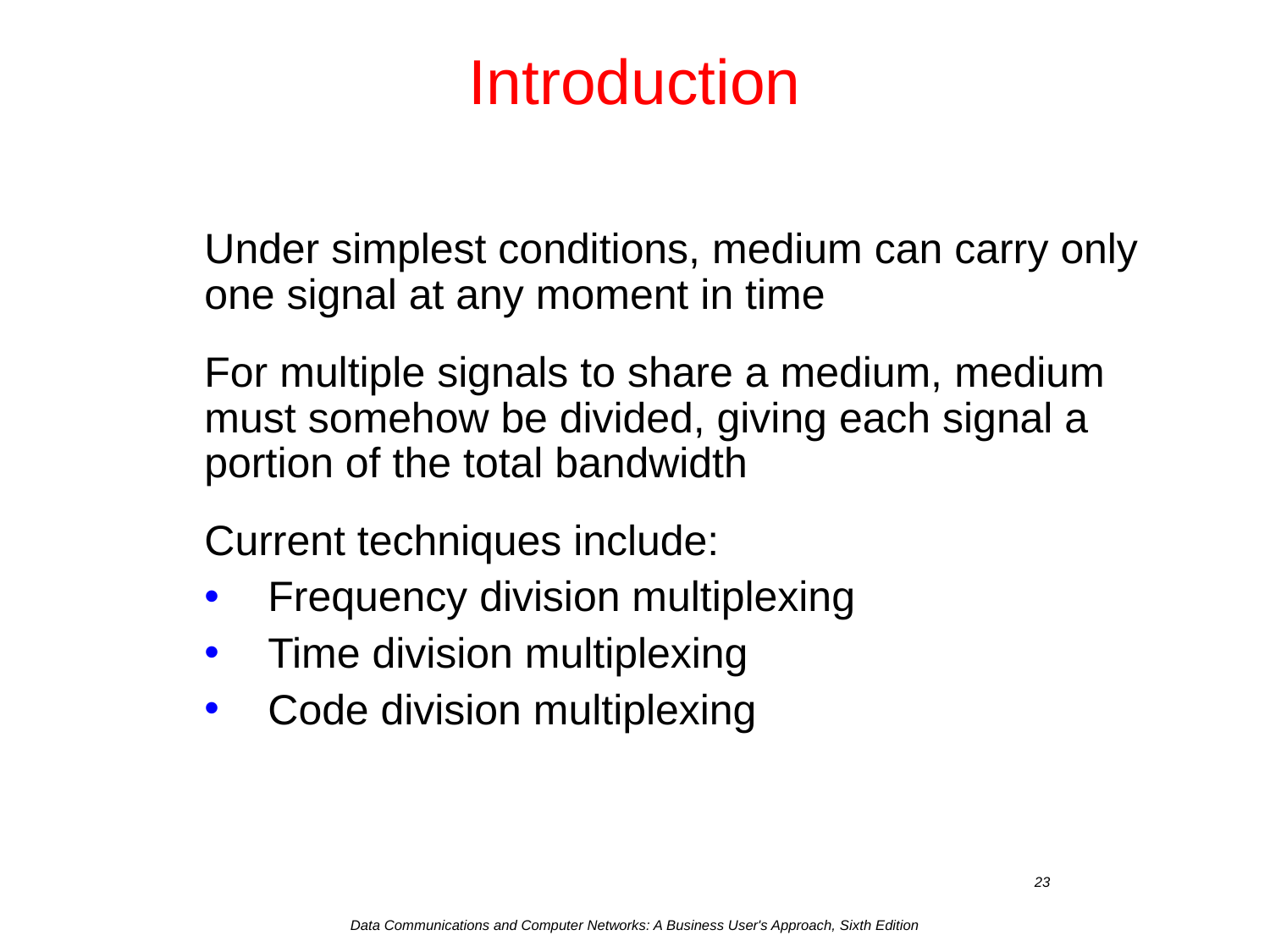

# Introduction
Under simplest conditions, medium can carry only one signal at any moment in time
For multiple signals to share a medium, medium must somehow be divided, giving each signal a portion of the total bandwidth
Current techniques include:
Frequency division multiplexing
Time division multiplexing
Code division multiplexing
Data Communications and Computer Networks: A Business User's Approach, Sixth Edition
23